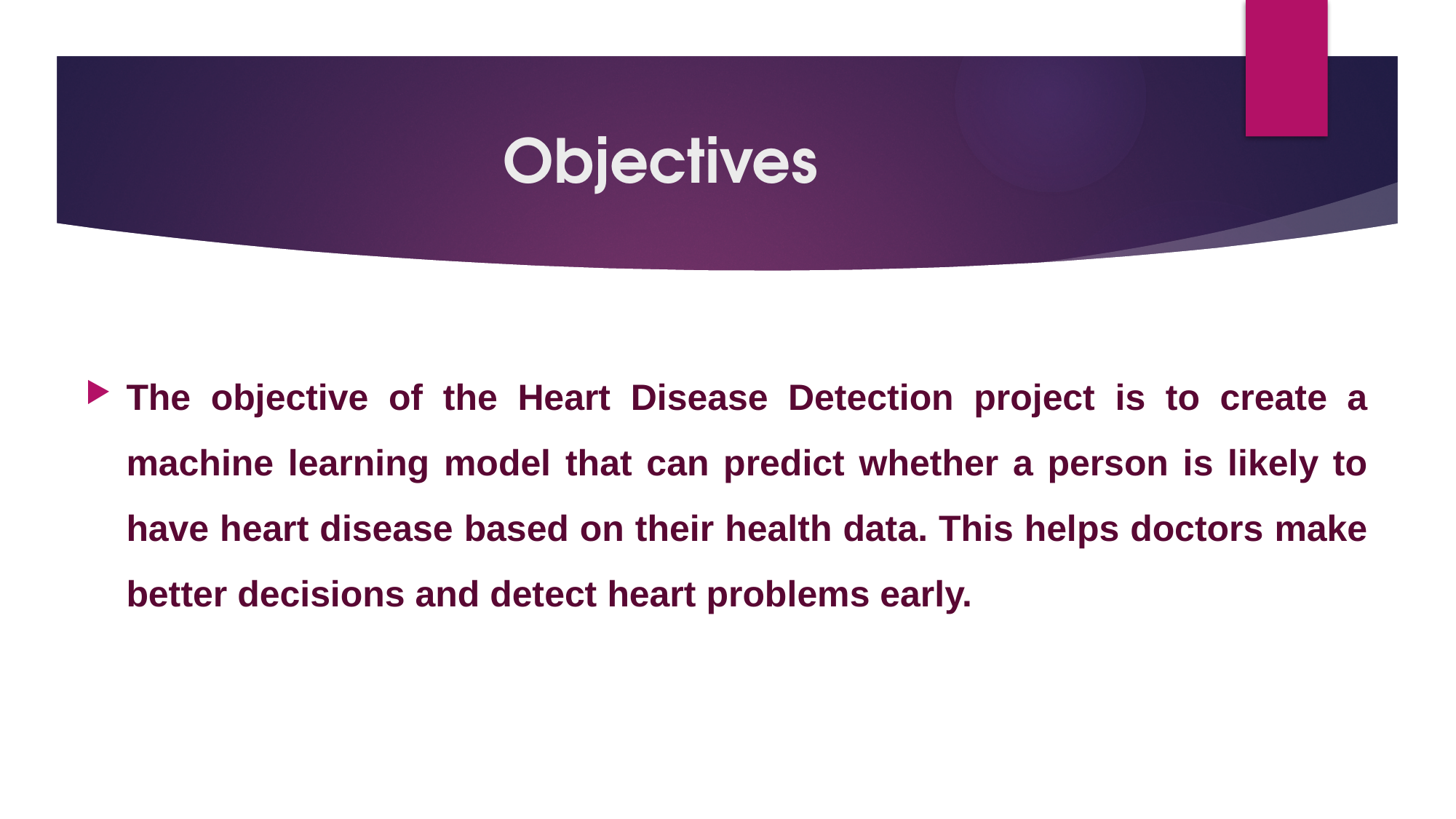

# Objectives
The objective of the Heart Disease Detection project is to create a machine learning model that can predict whether a person is likely to have heart disease based on their health data. This helps doctors make better decisions and detect heart problems early.